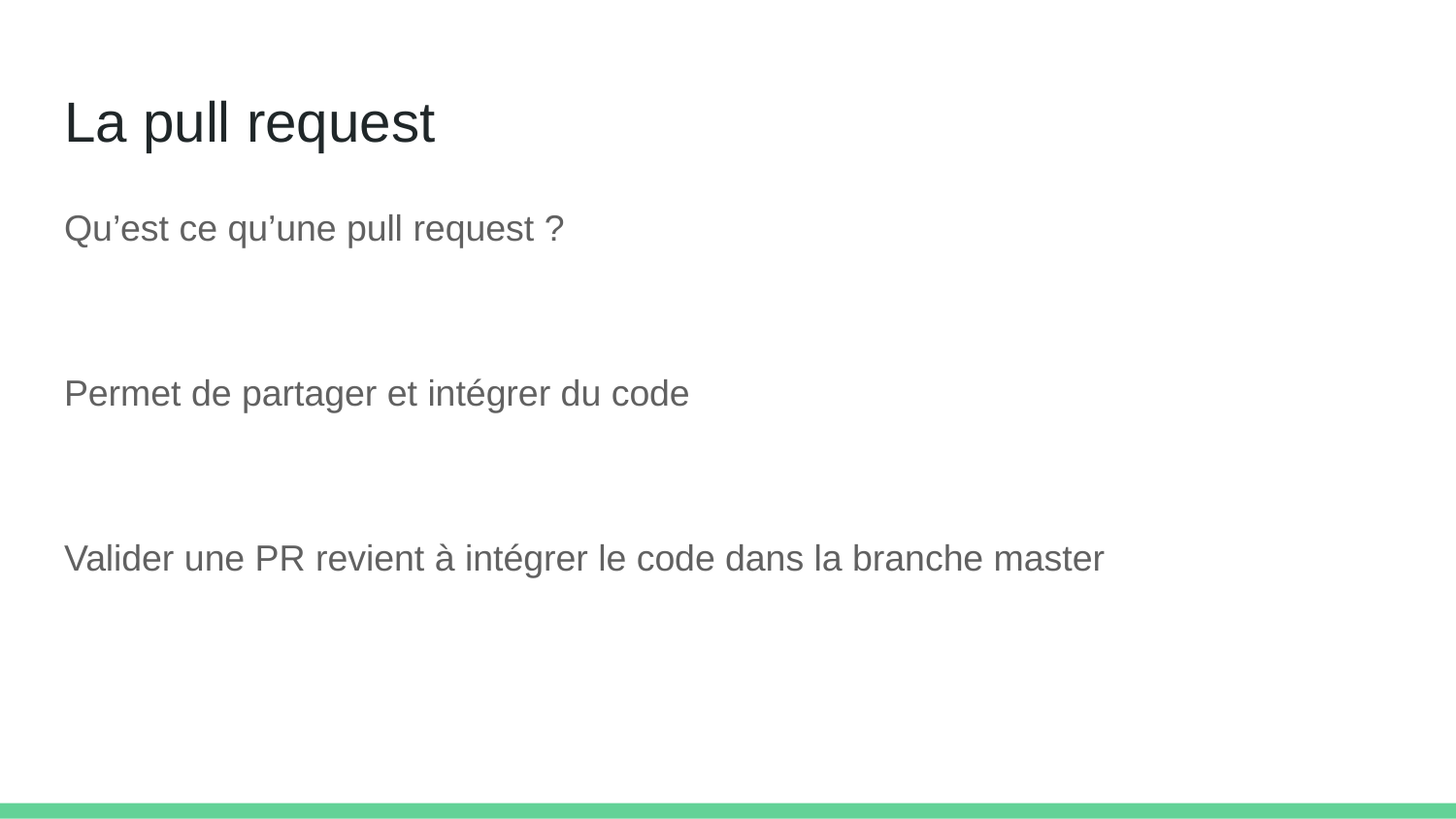

# La pull request
Qu’est ce qu’une pull request ?

Permet de partager et intégrer du code

Valider une PR revient à intégrer le code dans la branche master